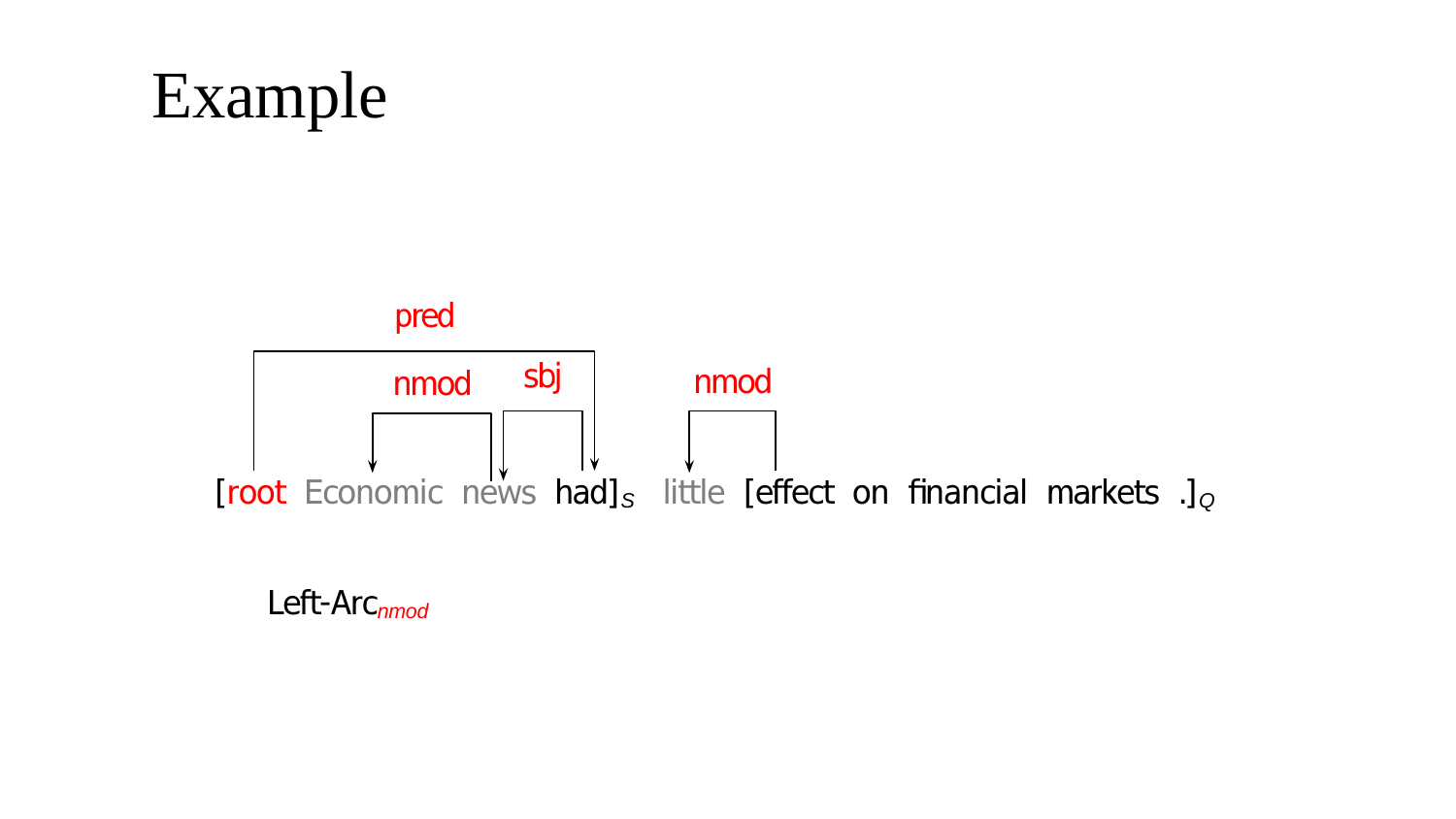

Parsing Methods
# Example
pred

sbj
nmod
nmod

[root Economic news had]S little [effect on financial markets .]Q

Left-Arcnmod
Dependency Parsing
57(103)